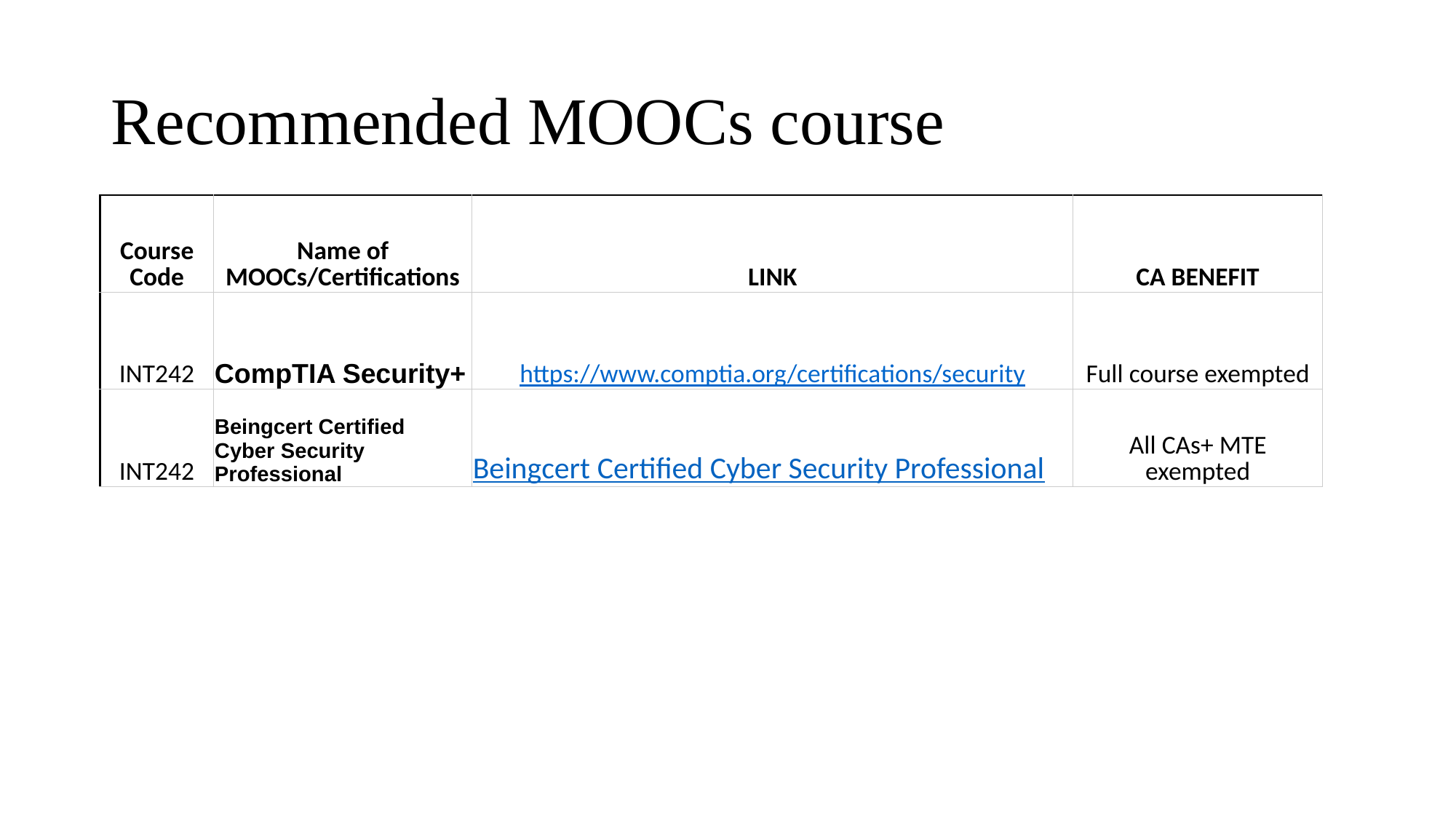

# Recommended MOOCs course
| Course Code | Name of MOOCs/Certifications | LINK | CA BENEFIT |
| --- | --- | --- | --- |
| INT242 | CompTIA Security+ | https://www.comptia.org/certifications/security | Full course exempted |
| INT242 | Beingcert Certified Cyber Security Professional | Beingcert Certified Cyber Security Professional | All CAs+ MTE exempted |